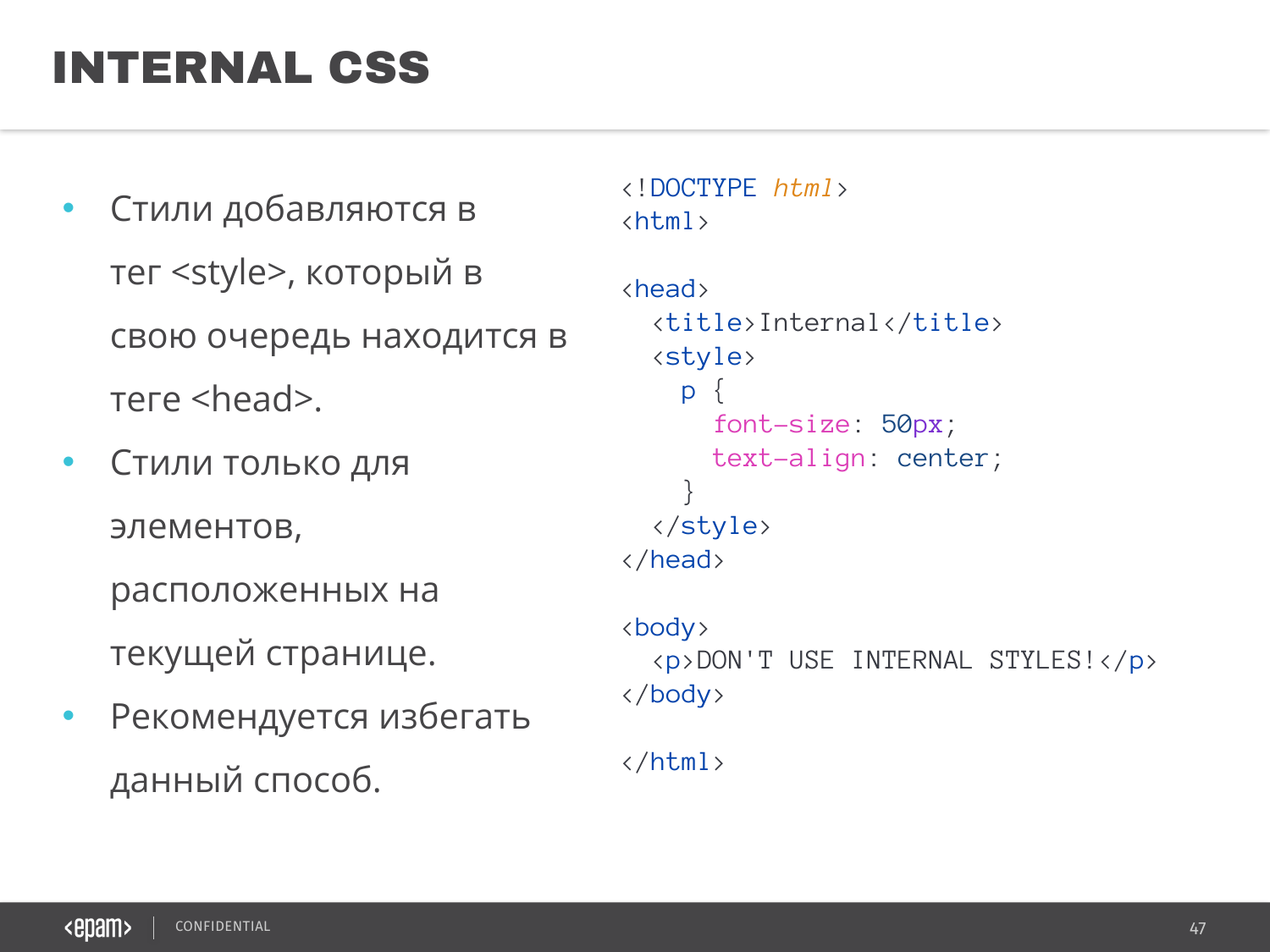

INTERNAL CSS
Стили добавляются в тег <style>, который в свою очередь находится в теге <head>.
Стили только для элементов, расположенных на текущей странице.
Рекомендуется избегать данный способ.
<!DOCTYPE html>
<html>
<head>
  <title>Internal</title>
  <style>
    p {
      font-size: 50px;
      text-align: center;
    }
  </style>
</head>
<body>
  <p>DON'T USE INTERNAL STYLES!</p>
</body>
</html>